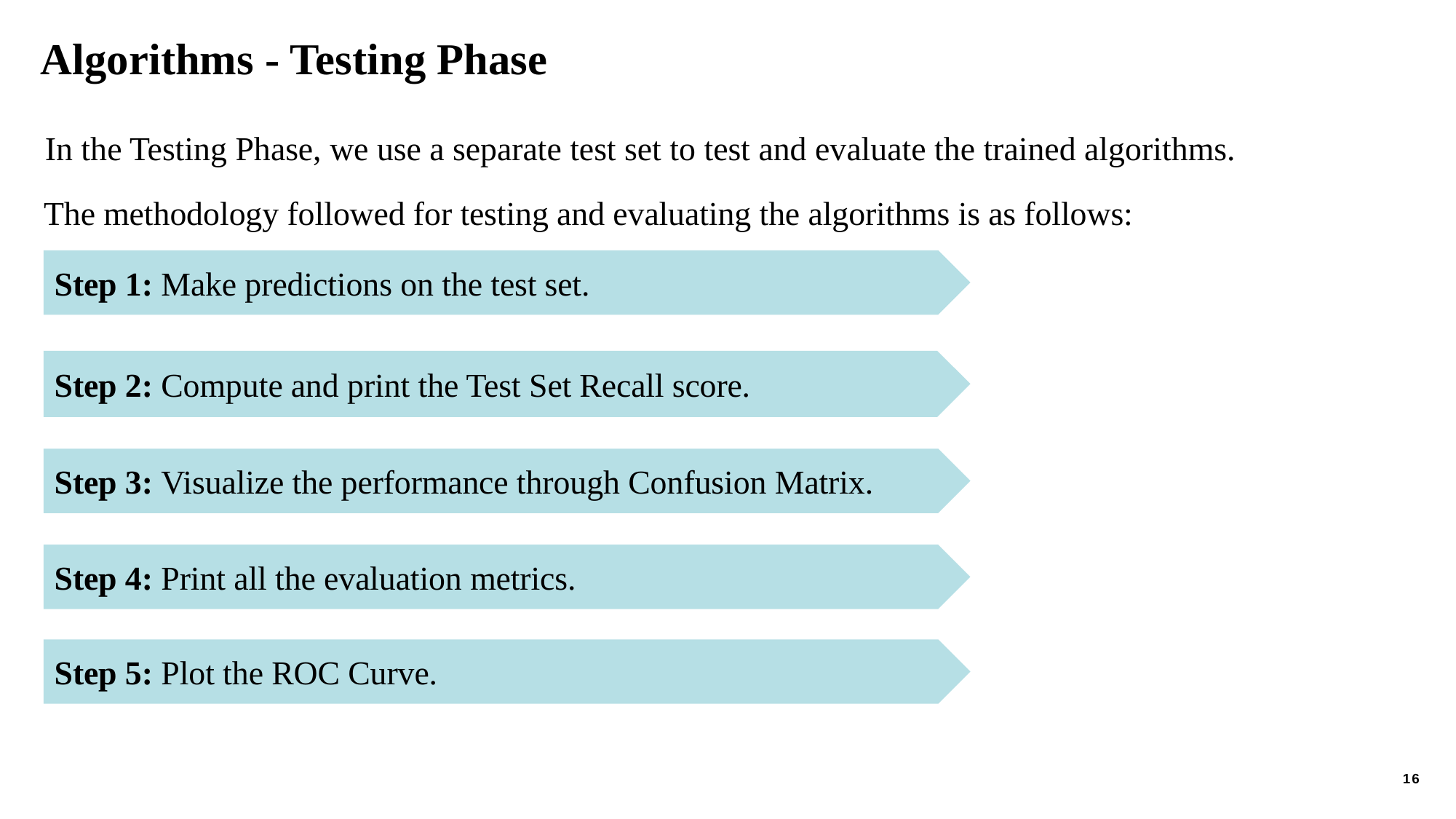

Algorithms - Testing Phase
In the Testing Phase, we use a separate test set to test and evaluate the trained algorithms.
The methodology followed for testing and evaluating the algorithms is as follows:
Step 1: Make predictions on the test set.
Step 2: Compute and print the Test Set Recall score.
Step 3: Visualize the performance through Confusion Matrix.
Step 4: Print all the evaluation metrics.
Step 5: Plot the ROC Curve.
16